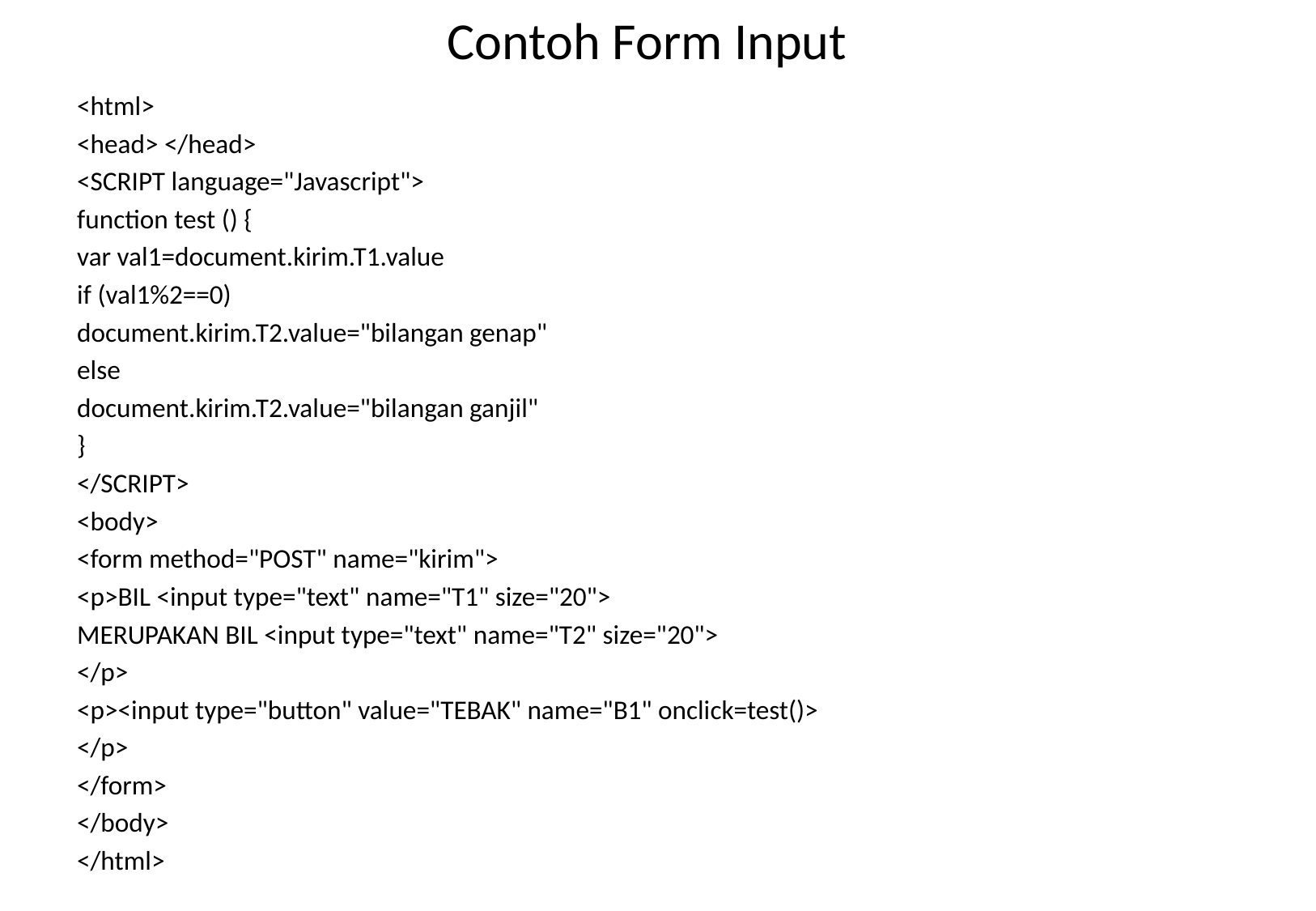

# Contoh Form Input
<html>
<head> </head>
<SCRIPT language="Javascript">
function test () {
var val1=document.kirim.T1.value
if (val1%2==0)
document.kirim.T2.value="bilangan genap"
else
document.kirim.T2.value="bilangan ganjil"
}
</SCRIPT>
<body>
<form method="POST" name="kirim">
<p>BIL <input type="text" name="T1" size="20">
MERUPAKAN BIL <input type="text" name="T2" size="20">
</p>
<p><input type="button" value="TEBAK" name="B1" onclick=test()>
</p>
</form>
</body>
</html>